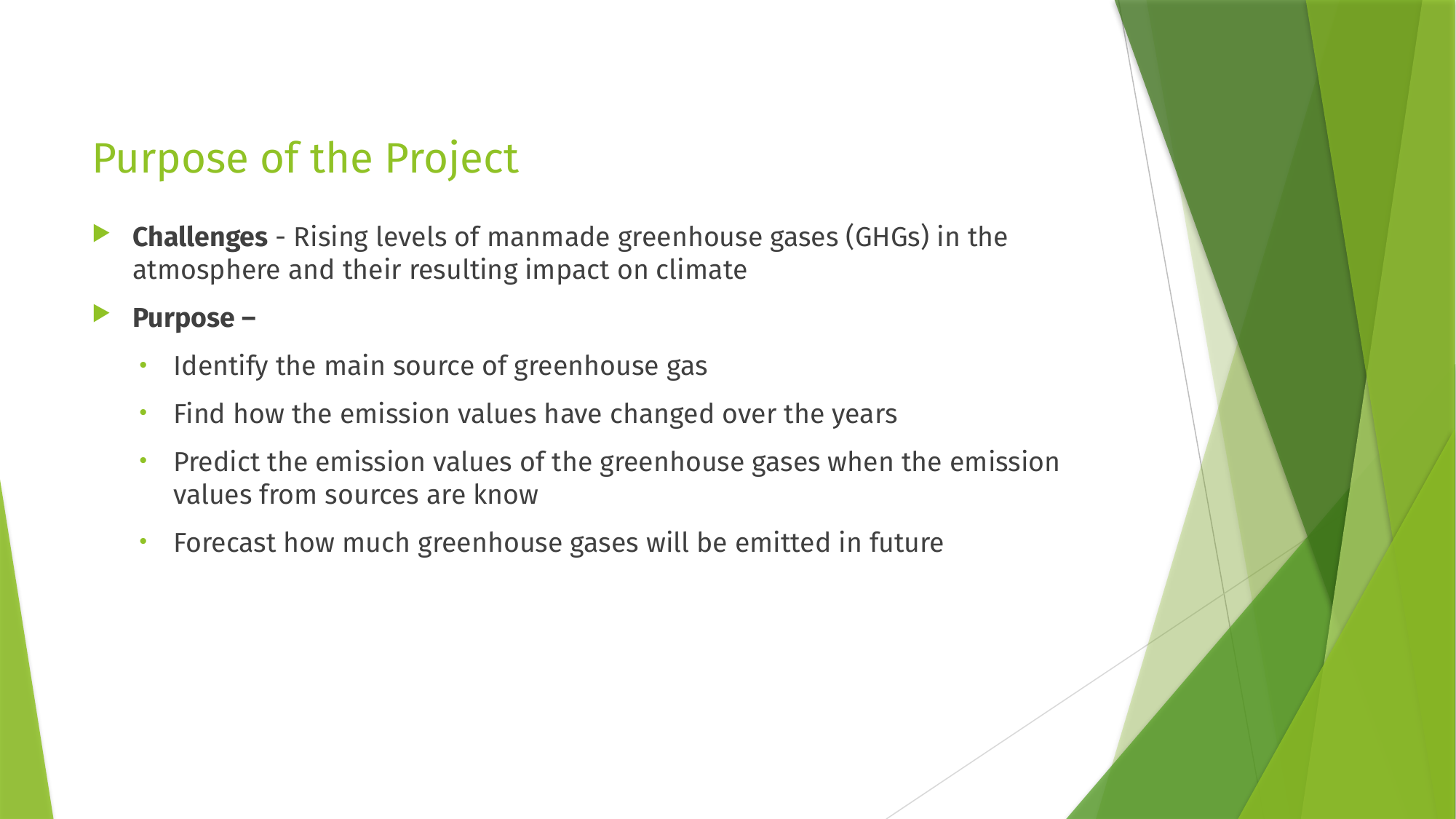

# Purpose of the Project
Challenges - Rising levels of manmade greenhouse gases (GHGs) in the atmosphere and their resulting impact on climate
Purpose –
Identify the main source of greenhouse gas
Find how the emission values have changed over the years
Predict the emission values of the greenhouse gases when the emission values from sources are know
Forecast how much greenhouse gases will be emitted in future